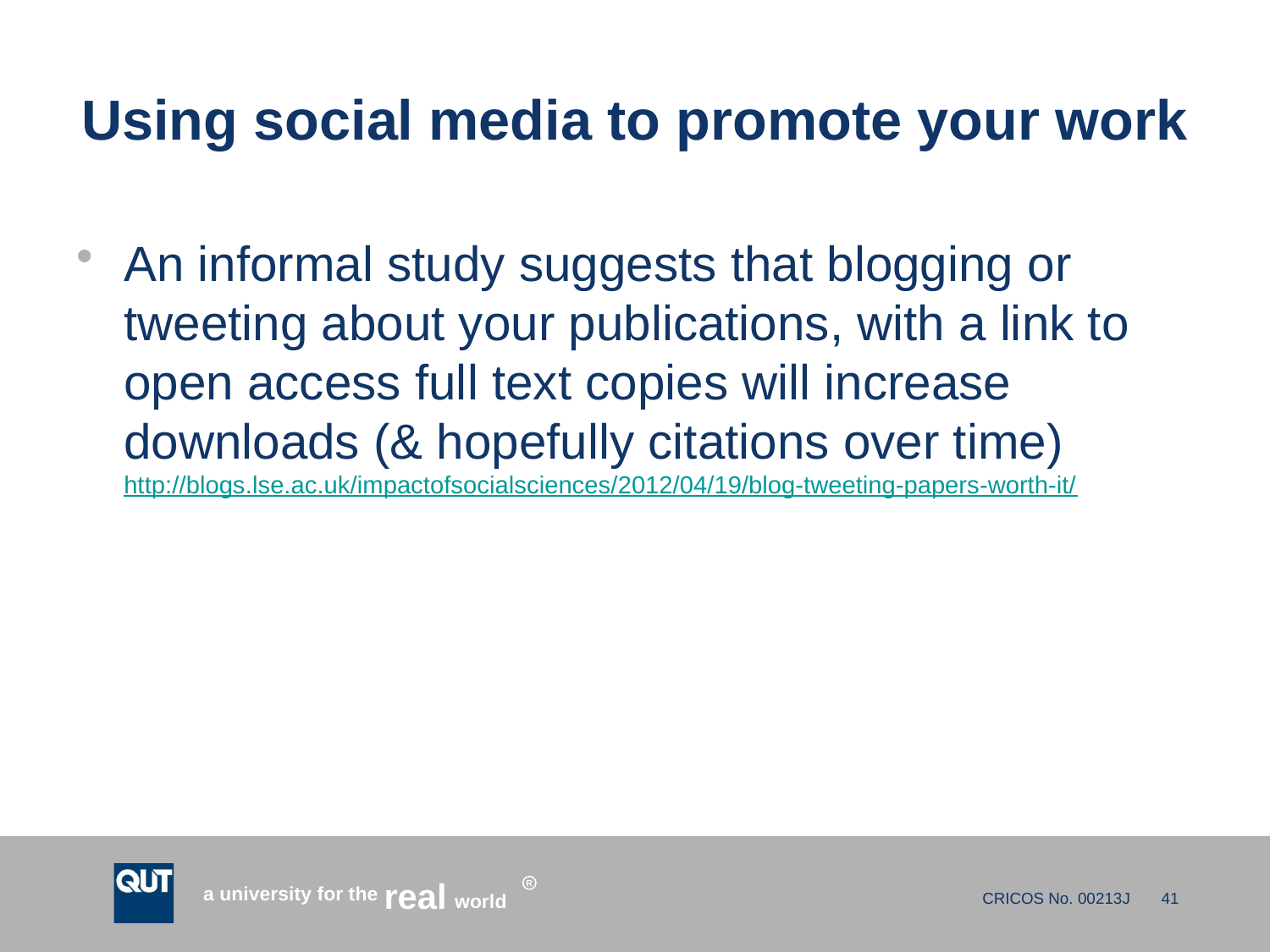

# Using social media to promote your work
An informal study suggests that blogging or tweeting about your publications, with a link to open access full text copies will increase downloads (& hopefully citations over time) http://blogs.lse.ac.uk/impactofsocialsciences/2012/04/19/blog-tweeting-papers-worth-it/